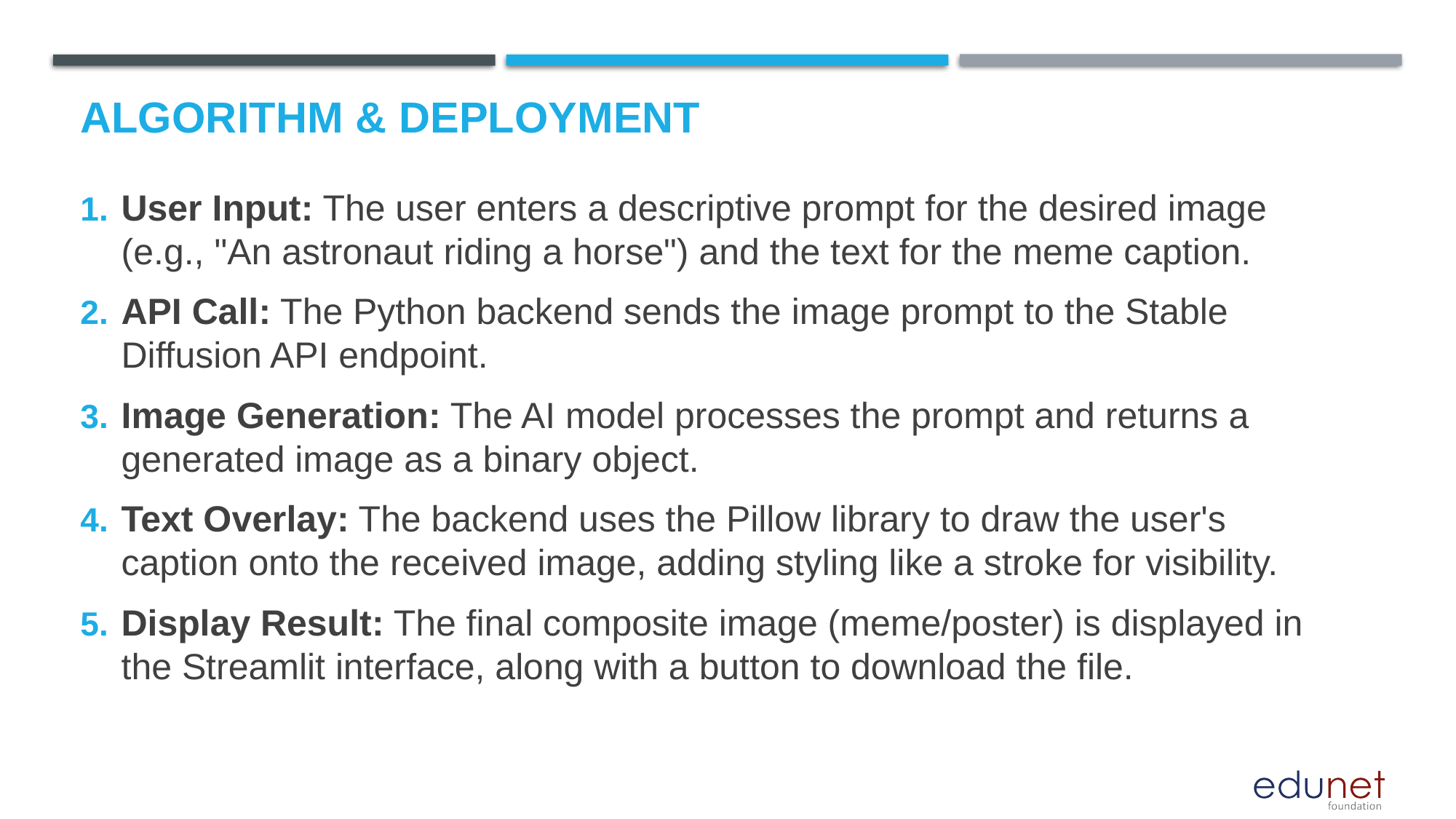

# Algorithm & Deployment
User Input: The user enters a descriptive prompt for the desired image (e.g., "An astronaut riding a horse") and the text for the meme caption.
API Call: The Python backend sends the image prompt to the Stable Diffusion API endpoint.
Image Generation: The AI model processes the prompt and returns a generated image as a binary object.
Text Overlay: The backend uses the Pillow library to draw the user's caption onto the received image, adding styling like a stroke for visibility.
Display Result: The final composite image (meme/poster) is displayed in the Streamlit interface, along with a button to download the file.